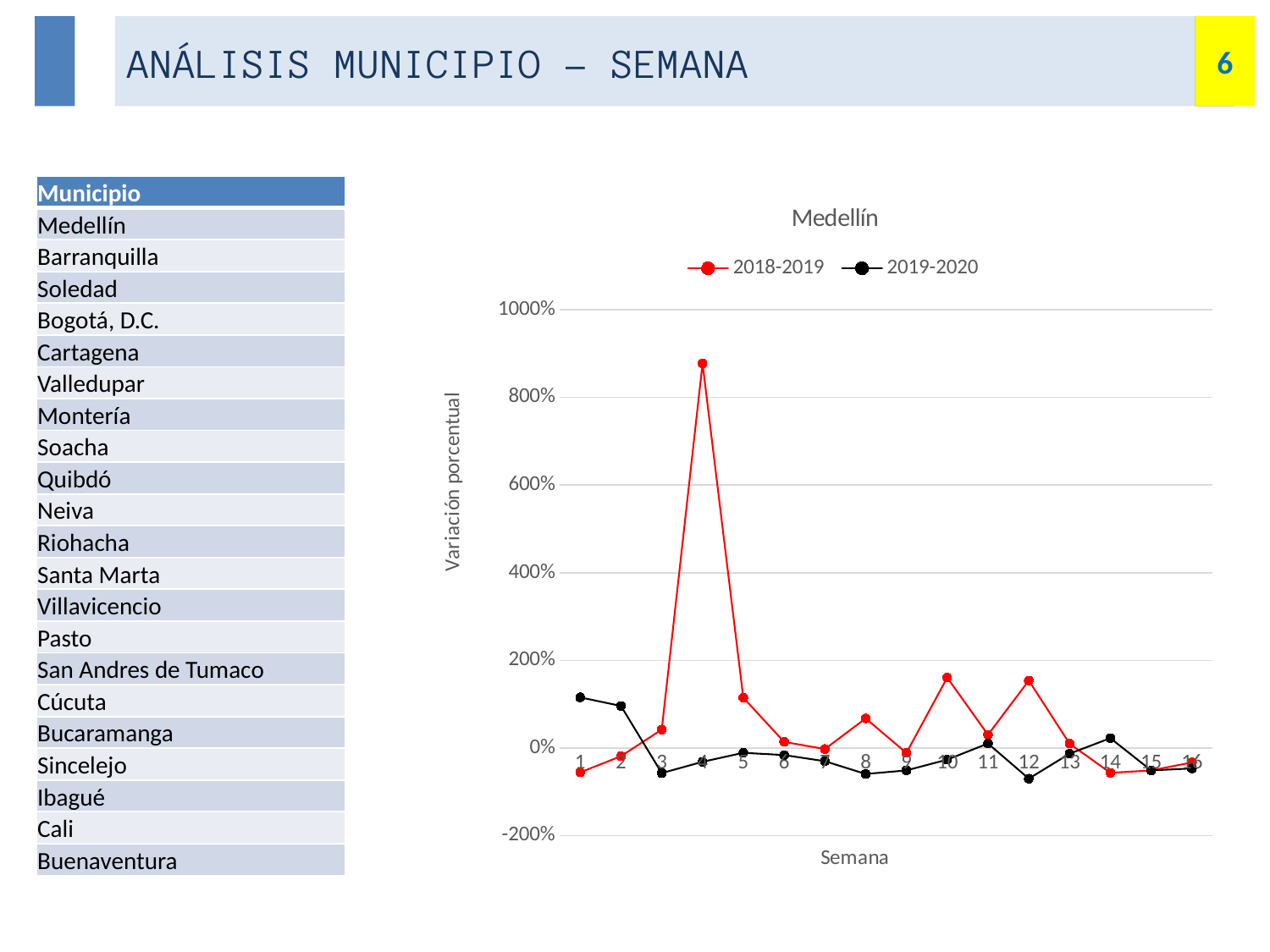

# ANÁLISIS MUNICIPIO - SEMANA
6
6
| Municipio |
| --- |
| Medellín |
| Barranquilla |
| Soledad |
| Bogotá, D.C. |
| Cartagena |
| Valledupar |
| Montería |
| Soacha |
| Quibdó |
| Neiva |
| Riohacha |
| Santa Marta |
| Villavicencio |
| Pasto |
| San Andres de Tumaco |
| Cúcuta |
| Bucaramanga |
| Sincelejo |
| Ibagué |
| Cali |
| Buenaventura |

### Chart: Medellín

| Category | 2018-2019 | 2019-2020 |
|---|---|---|
| 1 | -0.555779961890985 | 1.15668557651621 |
| 2 | -0.185596596800139 | 0.960623251378372 |
| 3 | 0.421504121948849 | -0.571113663760981 |
| 4 | 8.77284083839834 | -0.31378186201757 |
| 5 | 1.150024984447634 | -0.108807613009831 |
| 6 | 0.140164764479806 | -0.159732892266412 |
| 7 | -0.022715916160166 | -0.29977741022201 |
| 8 | 0.67534414372543 | -0.591536822629506 |
| 9 | -0.111559923781969 | -0.509844187155407 |
| 10 | 1.606090890239557 | -0.264766280733111 |
| 11 | 0.303045445119779 | 0.102850578900334 |
| 12 | 1.540938617983568 | -0.698365653634097 |
| 13 | 0.0994445943198131 | -0.128611888276279 |
| 14 | -0.565651518293407 | 0.225389532111482 |
| 15 | -0.511357958080083 | -0.509844187155407 |
| 16 | -0.328117192360114 | -0.465284567805899 |